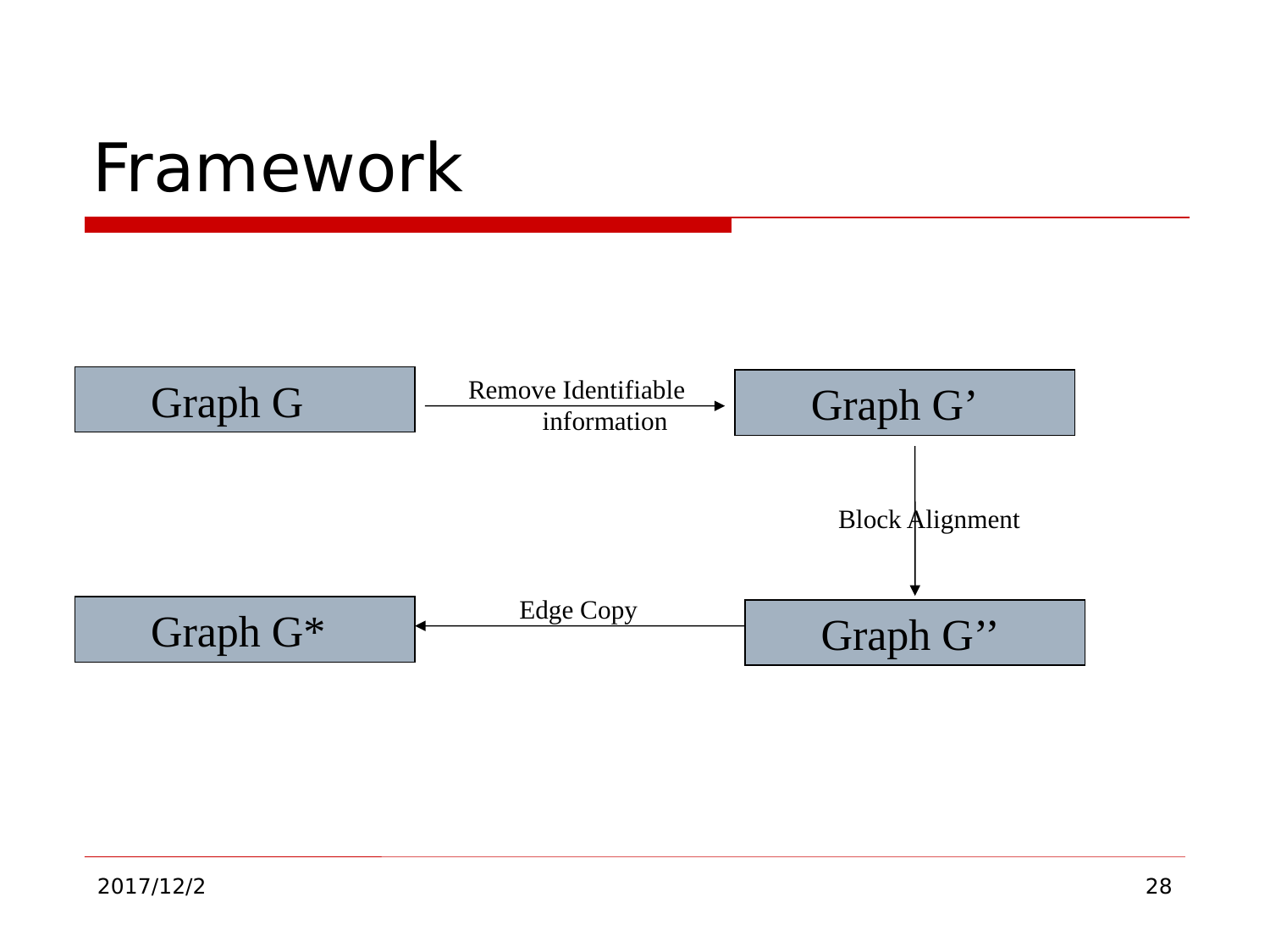

# Framework
Graph G
Remove Identifiable information
Graph G’

Block Alignment
Edge Copy
Graph G*
Graph G’’

2017/12/2
28